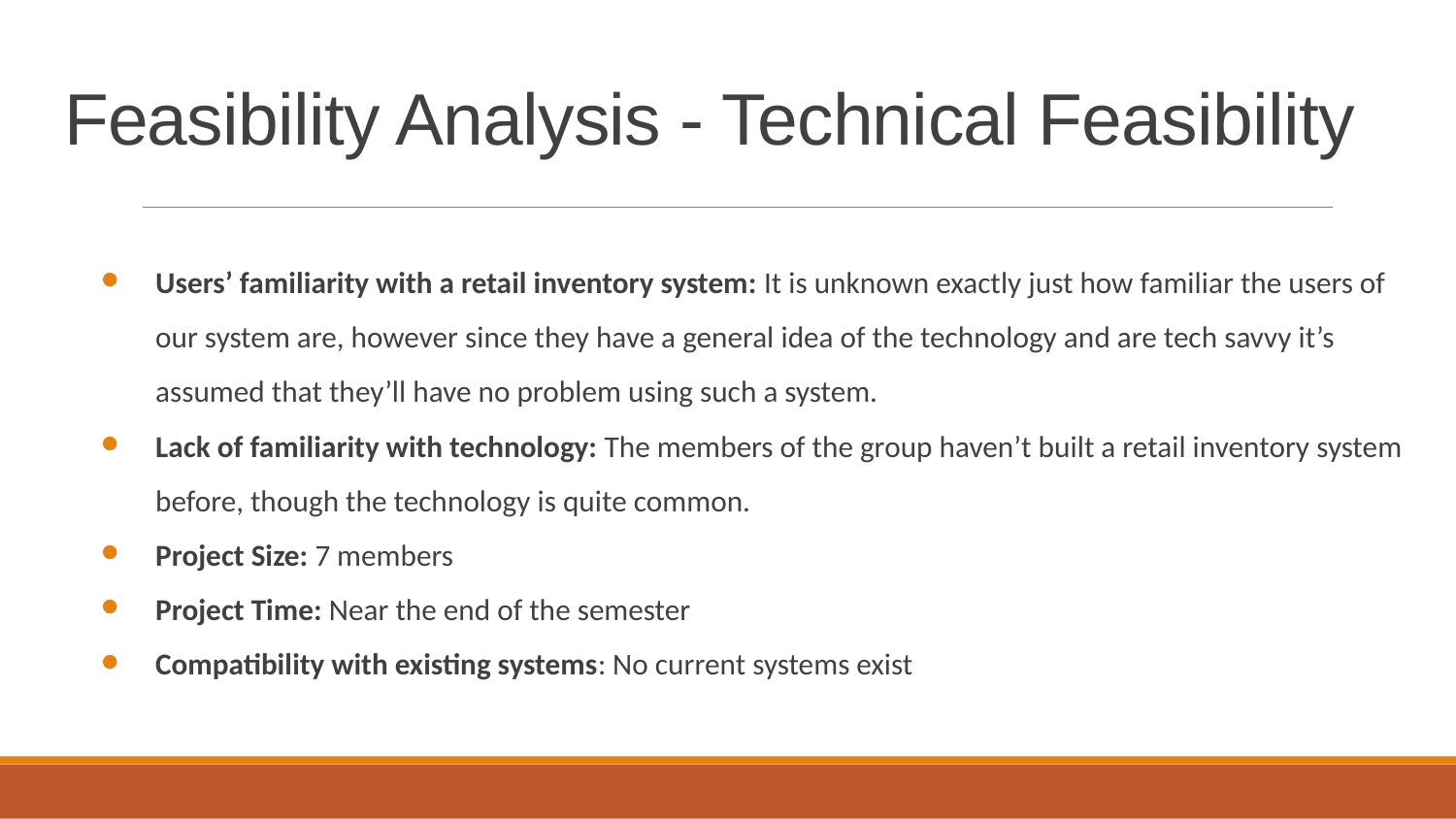

# Feasibility Analysis - Technical Feasibility
Users’ familiarity with a retail inventory system: It is unknown exactly just how familiar the users of our system are, however since they have a general idea of the technology and are tech savvy it’s assumed that they’ll have no problem using such a system.
Lack of familiarity with technology: The members of the group haven’t built a retail inventory system before, though the technology is quite common.
Project Size: 7 members
Project Time: Near the end of the semester
Compatibility with existing systems: No current systems exist